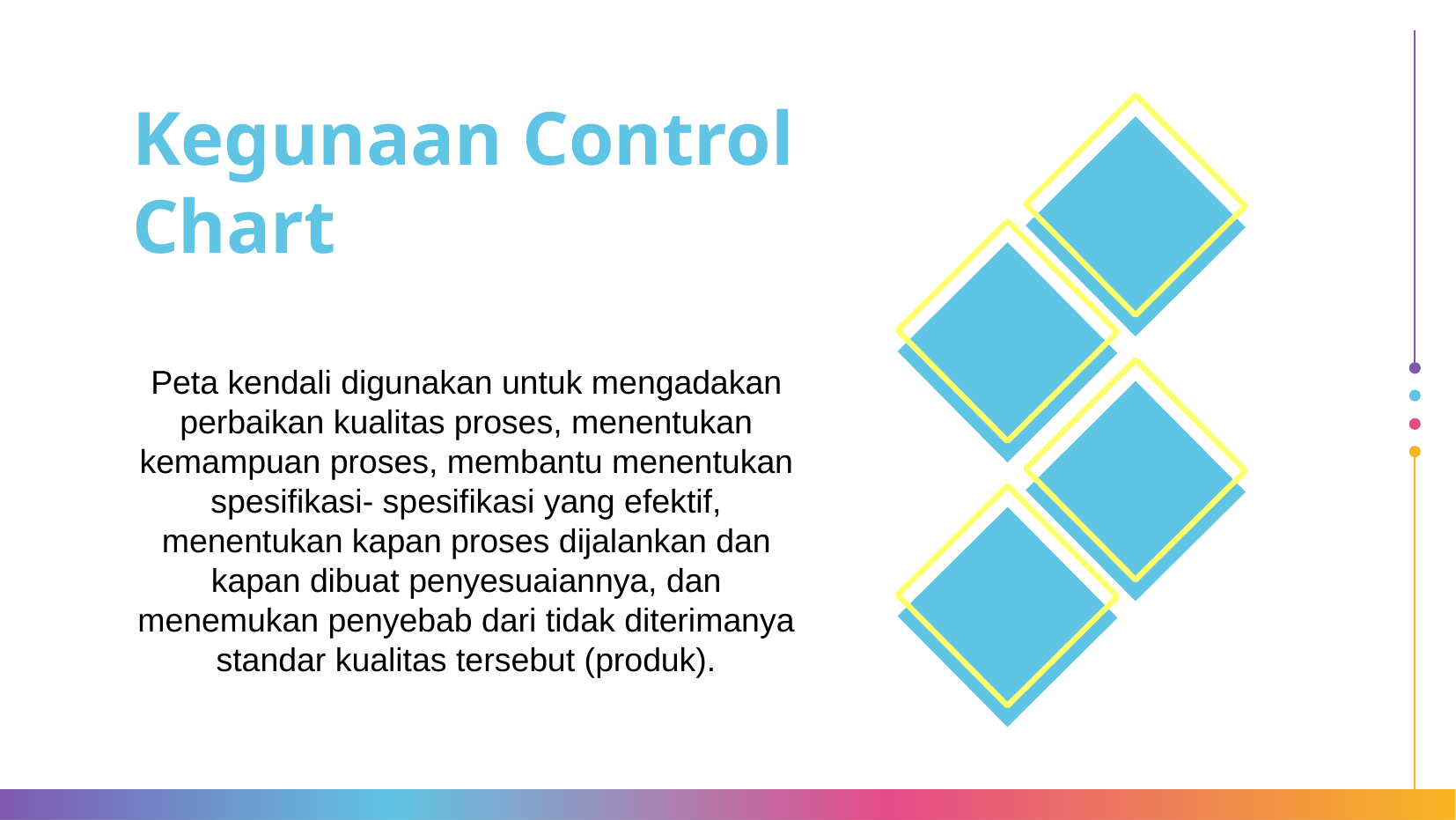

# Kegunaan Control Chart
Peta kendali digunakan untuk mengadakan perbaikan kualitas proses, menentukan kemampuan proses, membantu menentukan spesifikasi- spesifikasi yang efektif, menentukan kapan proses dijalankan dan kapan dibuat penyesuaiannya, dan menemukan penyebab dari tidak diterimanya standar kualitas tersebut (produk).